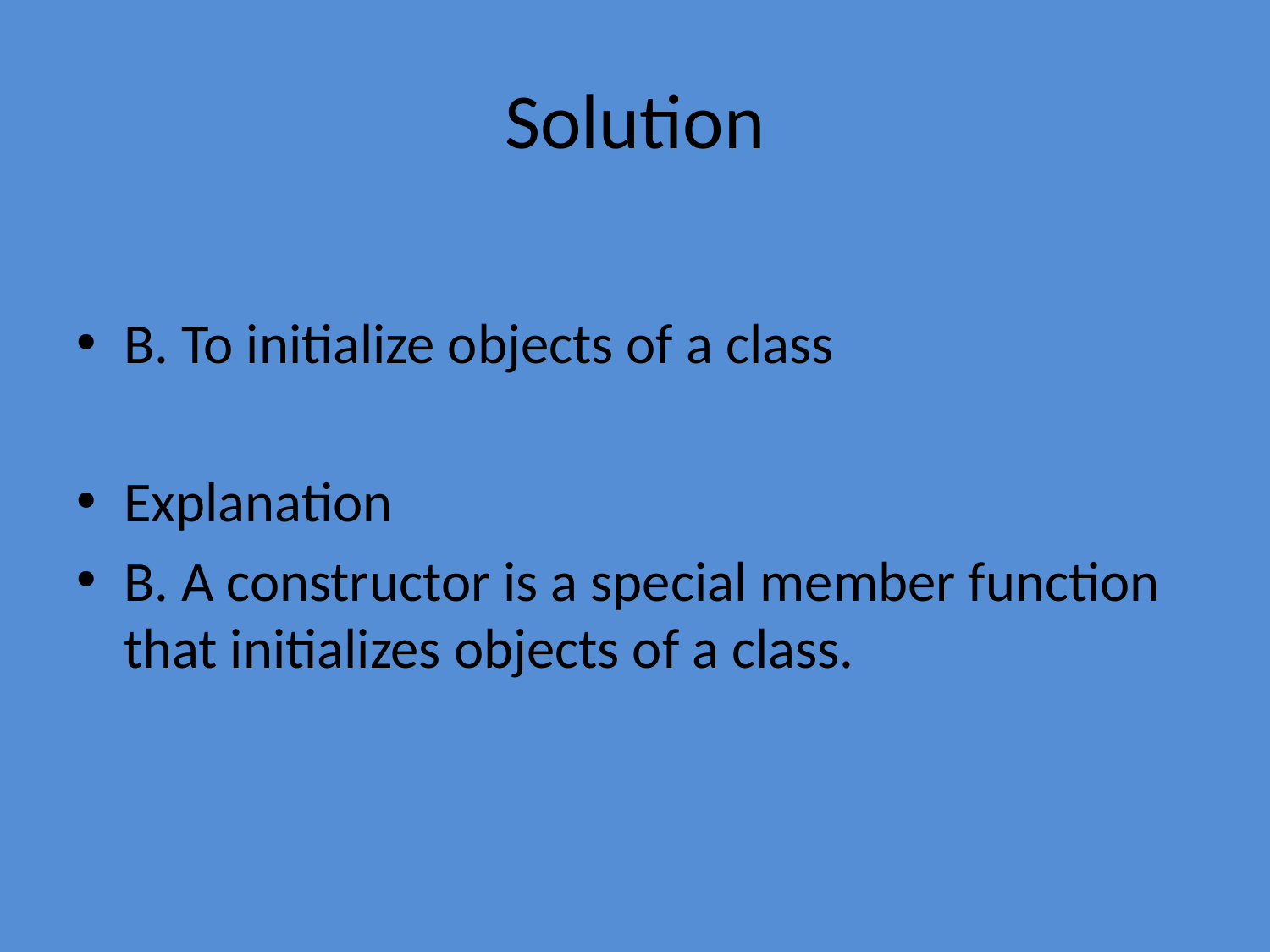

# Solution

B. To initialize objects of a class

Explanation
B. A constructor is a special member function that initializes objects of a class.